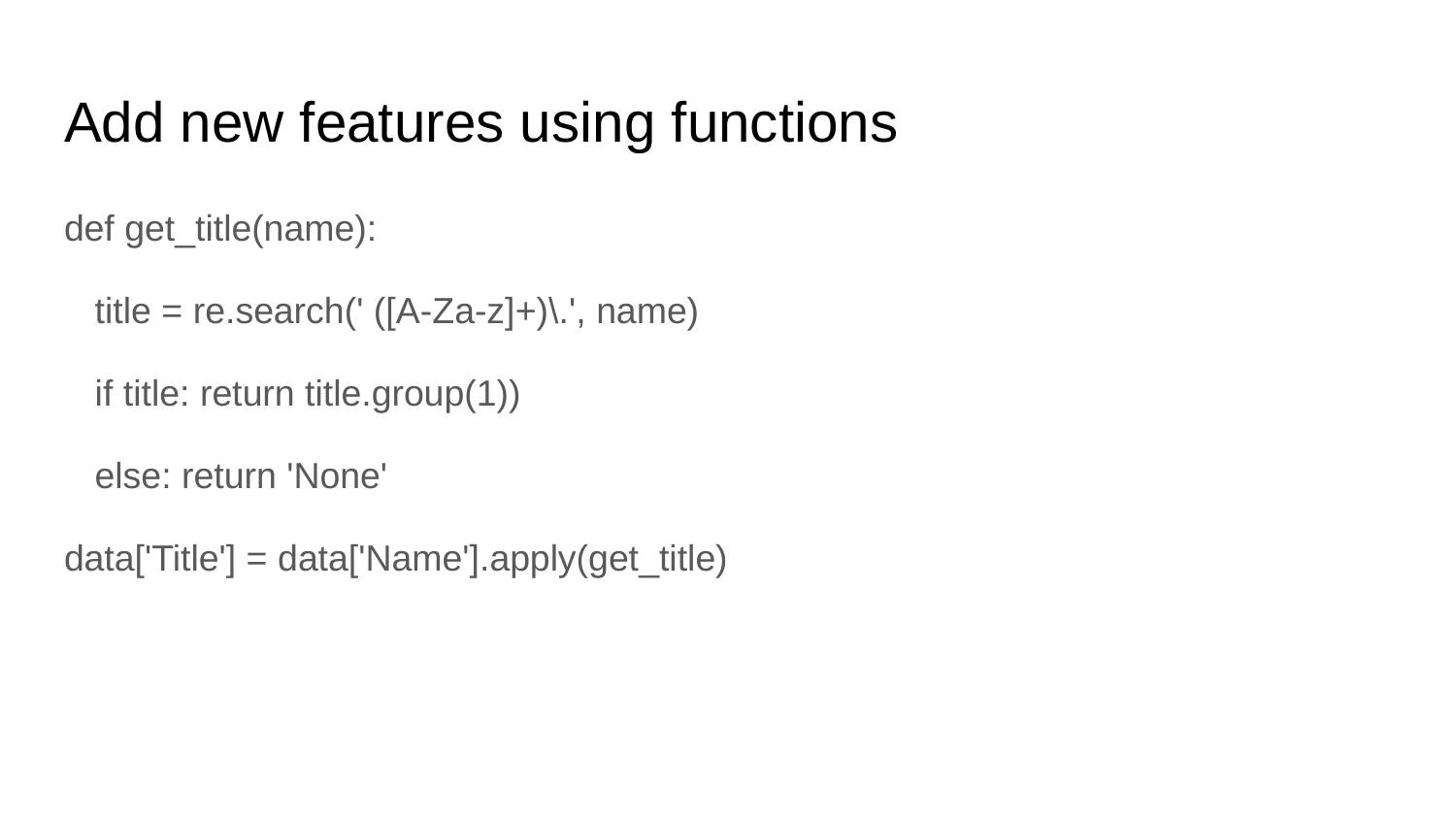

# Add new features using functions
def get_title(name):
   title = re.search(' ([A-Za-z]+)\.', name)
   if title: return title.group(1))
   else: return 'None'
data['Title'] = data['Name'].apply(get_title)